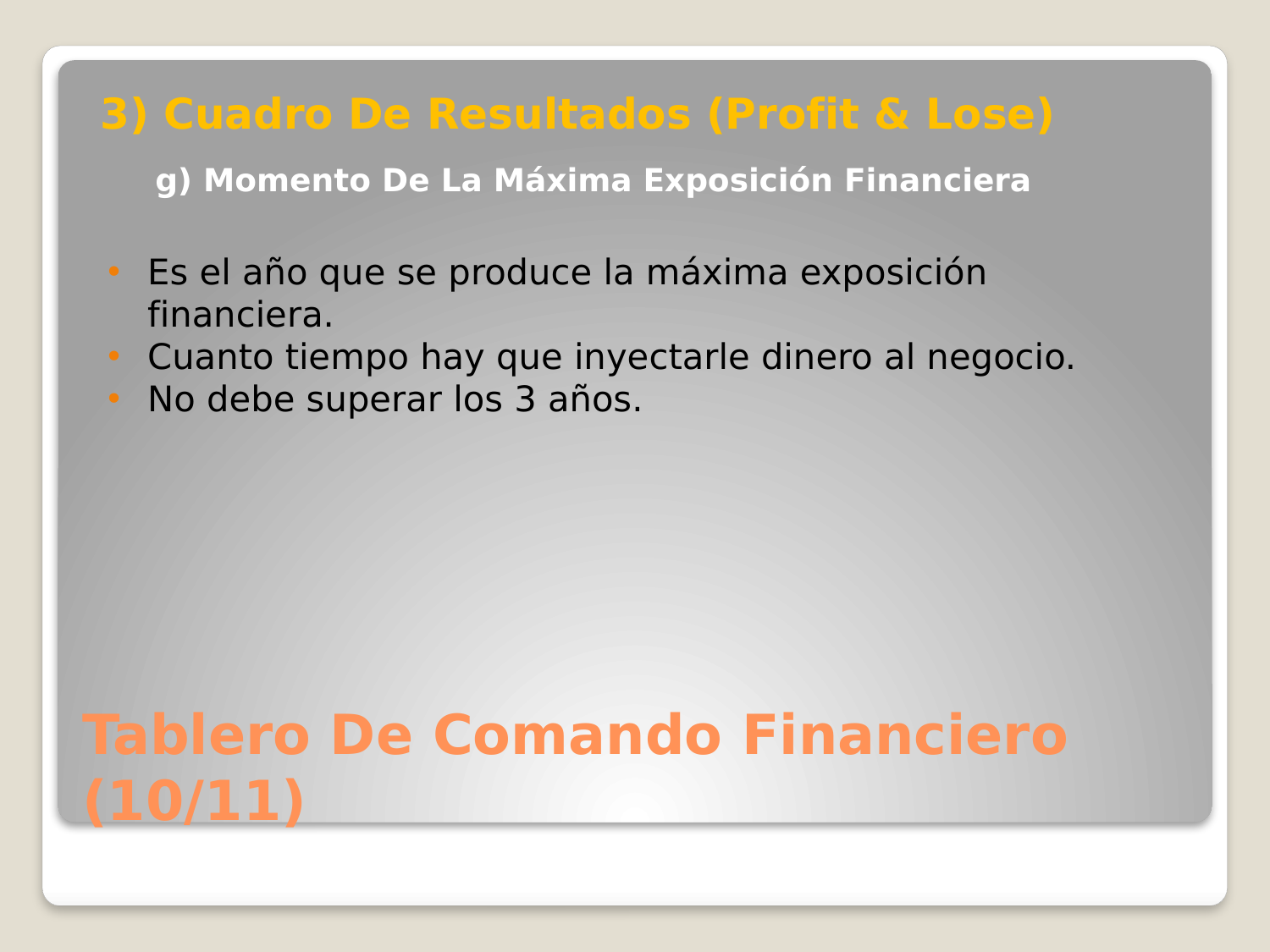

3) Cuadro De Resultados (Profit & Lose)
g) Momento De La Máxima Exposición Financiera

Es el año que se produce la máxima exposición financiera.
Cuanto tiempo hay que inyectarle dinero al negocio.
No debe superar los 3 años.
# Tablero De Comando Financiero (10/11)